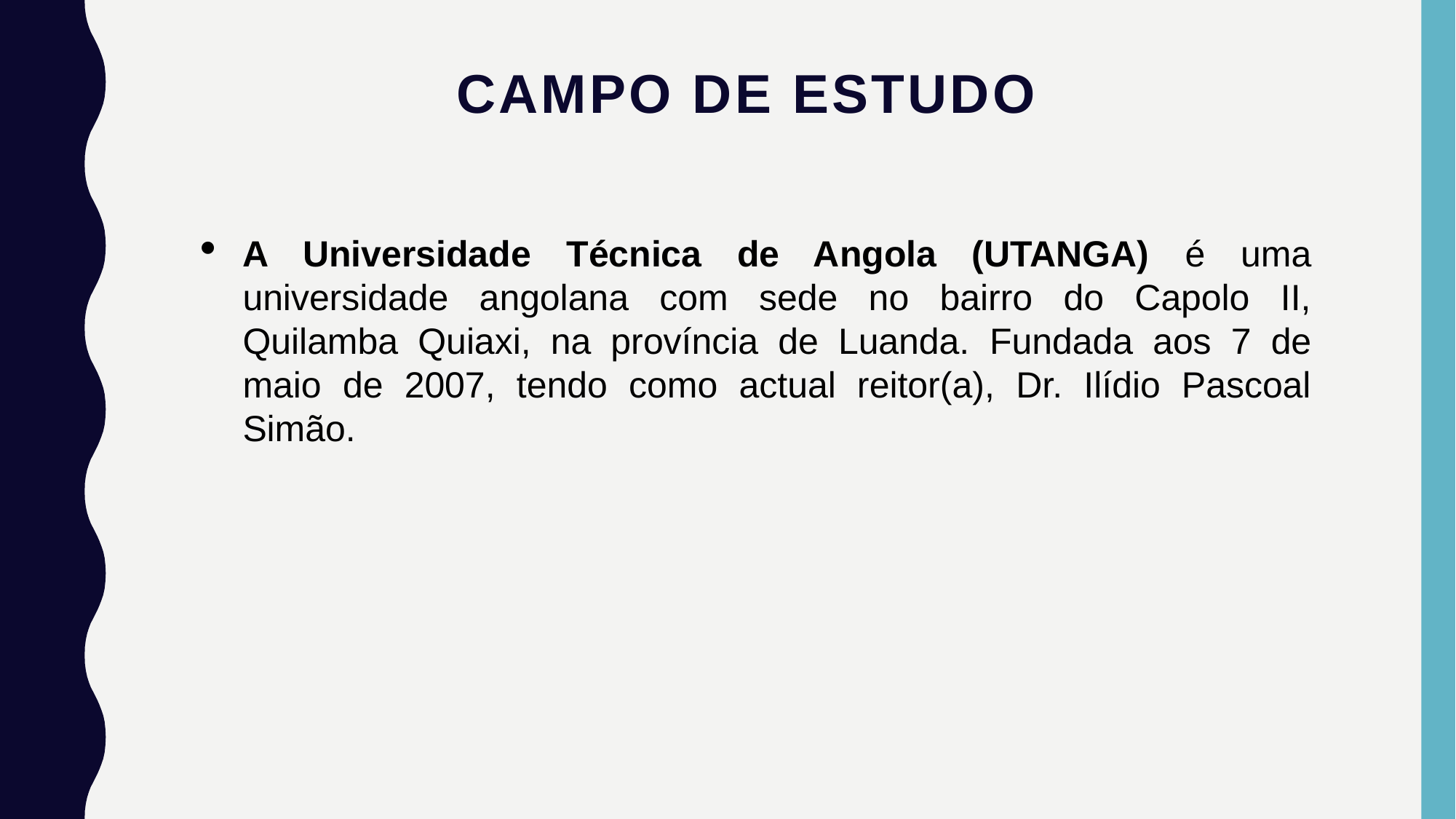

# CAMPO DE ESTUDO
A Universidade Técnica de Angola (UTANGA) é uma universidade angolana com sede no bairro do Capolo II, Quilamba Quiaxi, na província de Luanda. Fundada aos 7 de maio de 2007, tendo como actual reitor(a), Dr. Ilídio Pascoal Simão.